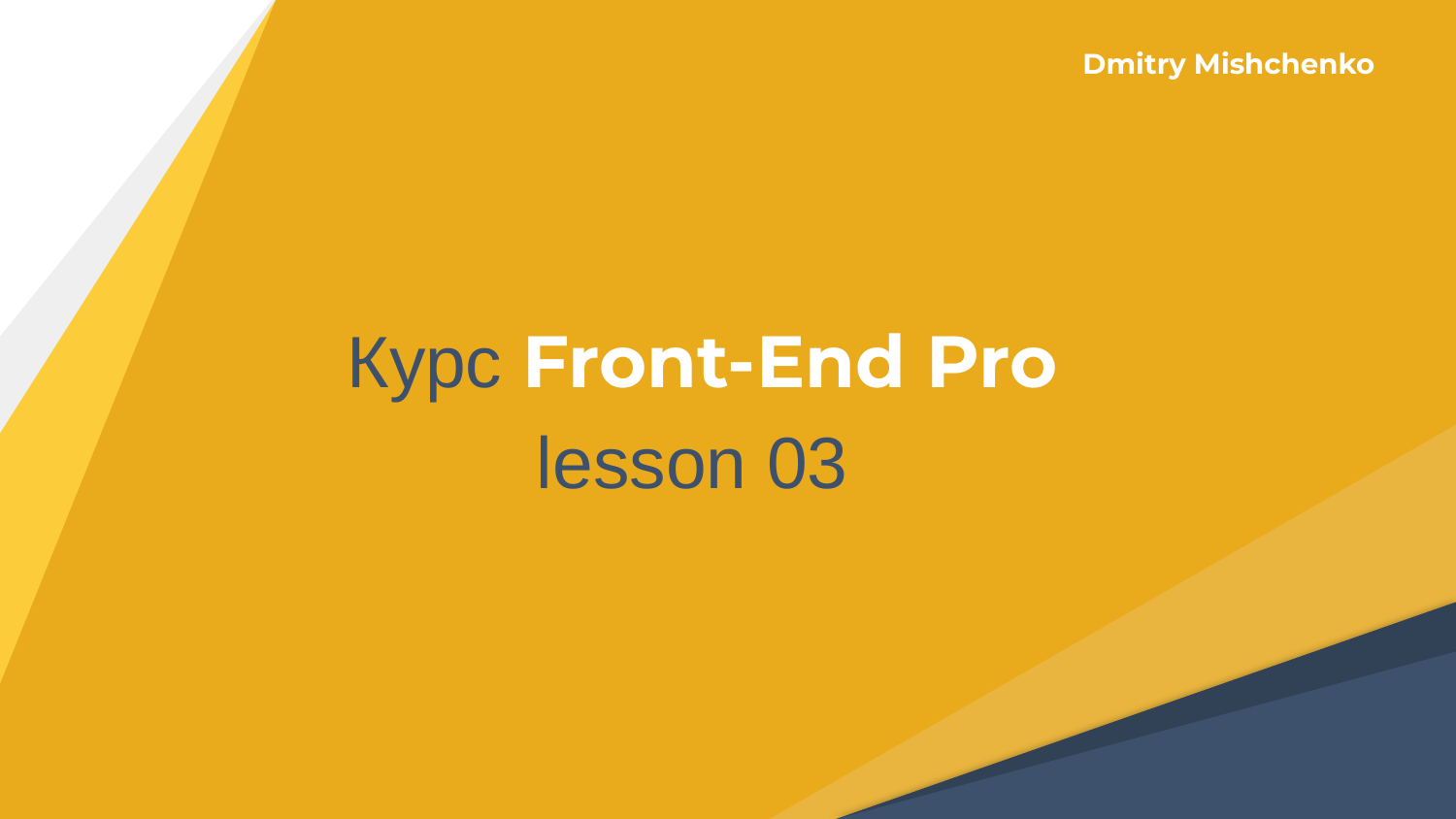

Dmitry Mishchenko

# Курс Front-End Pro lesson 03